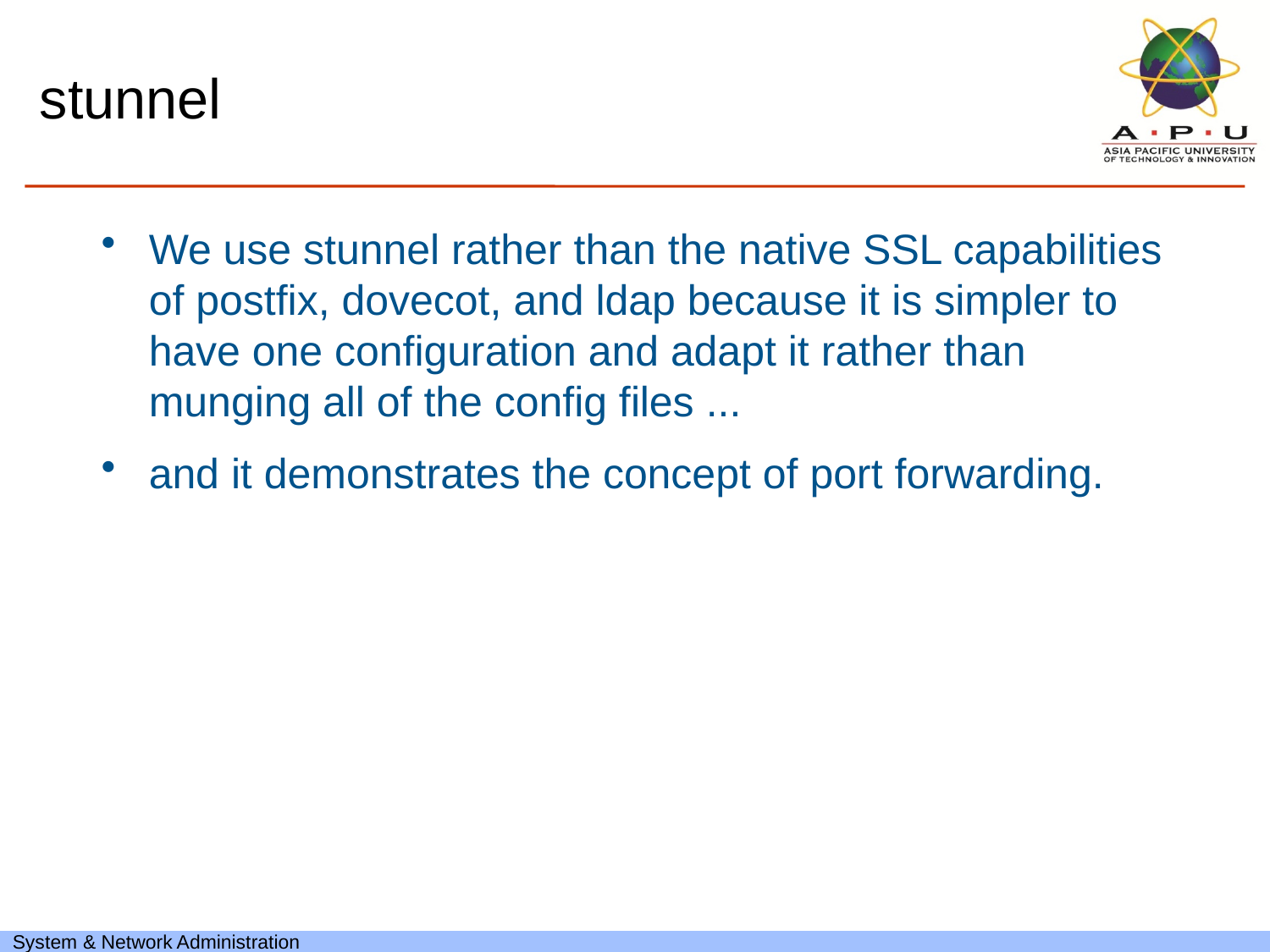

# stunnel
We use stunnel rather than the native SSL capabilities of postfix, dovecot, and ldap because it is simpler to have one configuration and adapt it rather than munging all of the config files ...
and it demonstrates the concept of port forwarding.